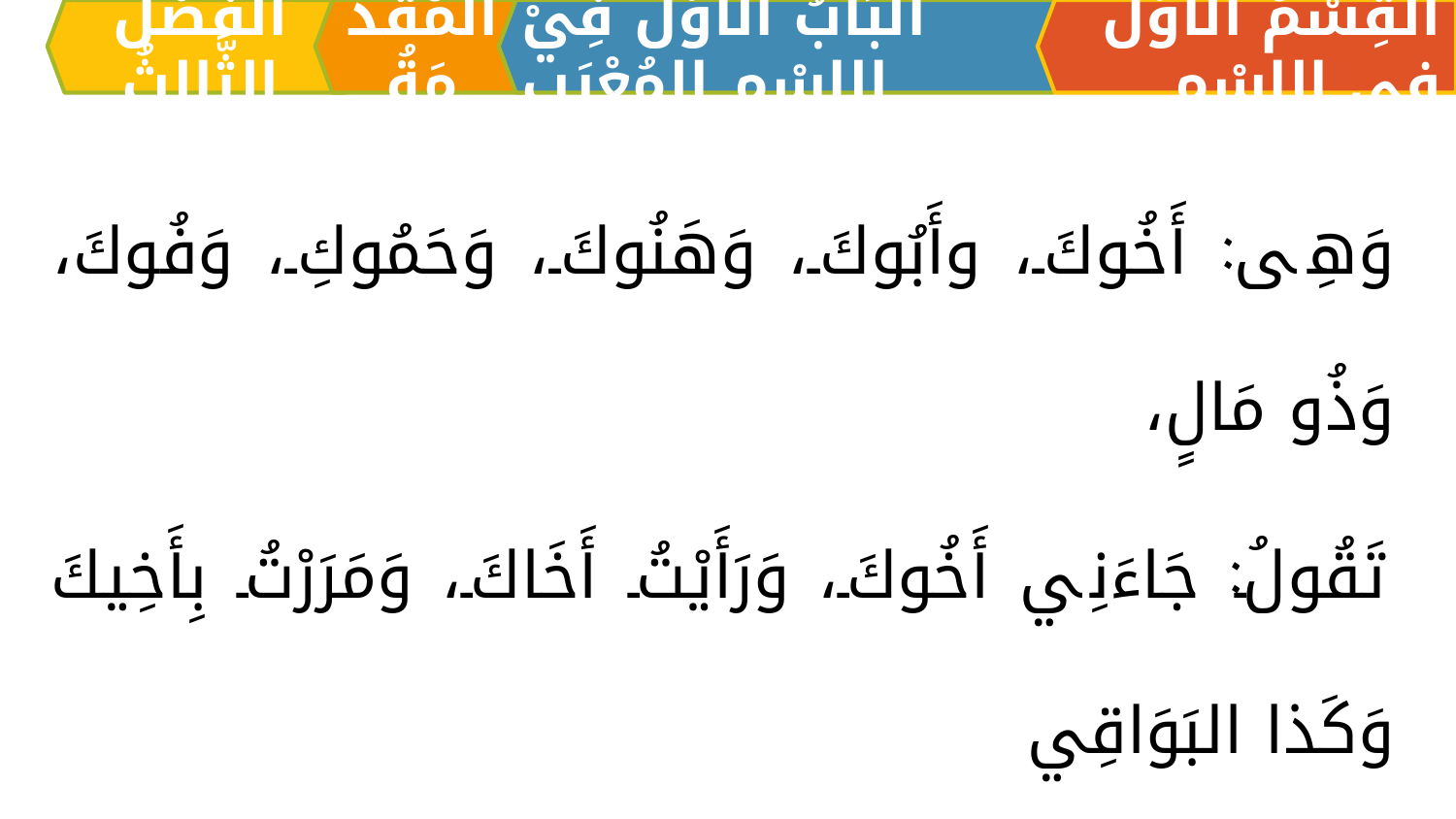

اَلْفَصْلُ الثَّالِثُ
الْمُقَدِّمَةُ
اَلبَابُ الْأَوَّلُ فِيْ الِاسْمِ المُعْرَبِ
القِسْمُ الْأَوَّلُ فِي الِاسْمِ
وَهِى: أَخُوكَ، وأَبُوكَ، وَهَنُوكَ، وَحَمُوكِ، وَفُوكَ، وَذُو مَالٍ،
تَقُولُ: جَاءَنِي أَخُوكَ، وَرَأَيْتُ أَخَاكَ، وَمَرَرْتُ بِأَخِيكَ وَكَذا البَوَاقِي